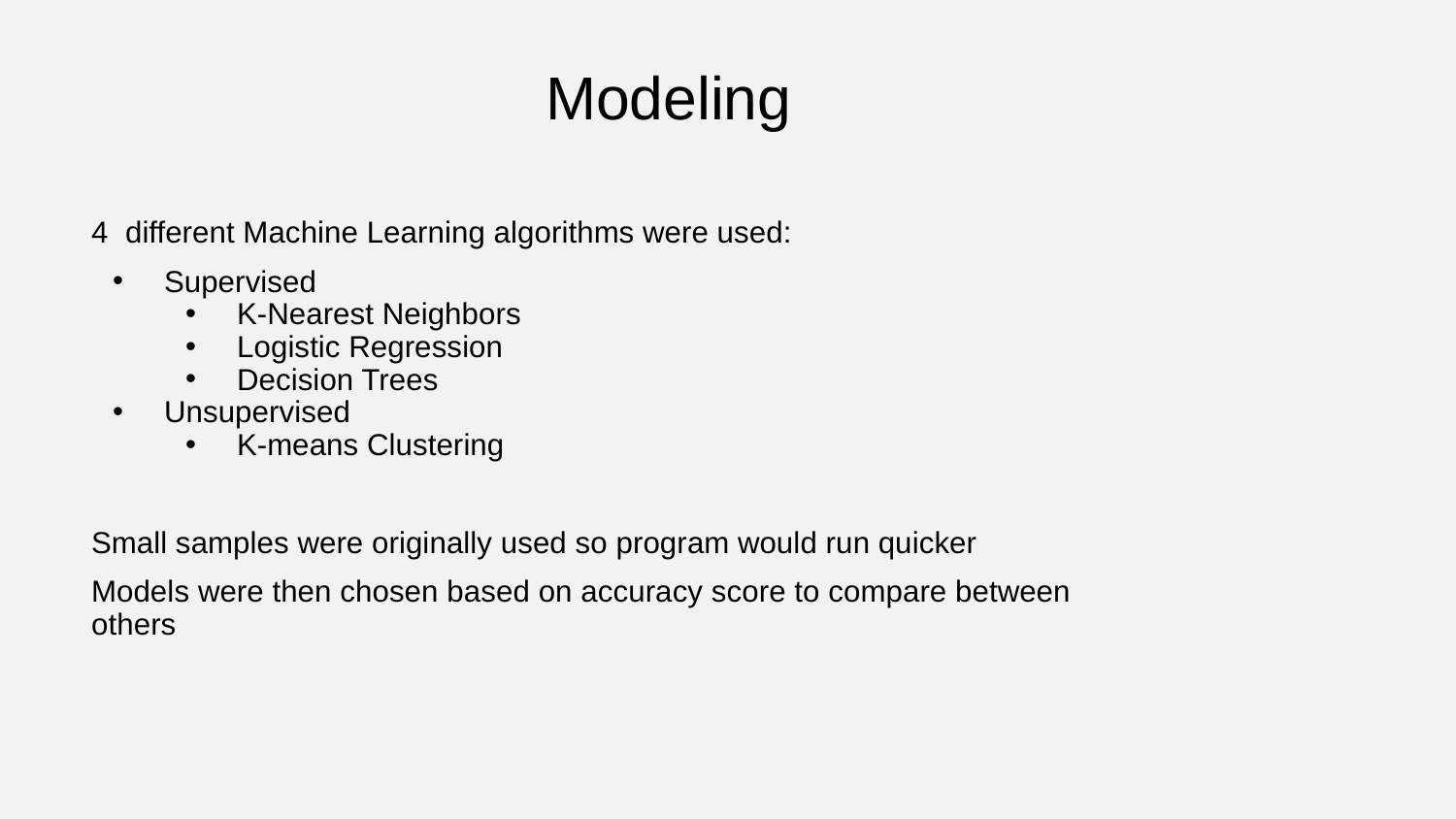

Modeling
4  different Machine Learning algorithms were used:
Supervised
K-Nearest Neighbors
Logistic Regression
Decision Trees
Unsupervised
K-means Clustering

Small samples were originally used so program would run quicker
Models were then chosen based on accuracy score to compare between others